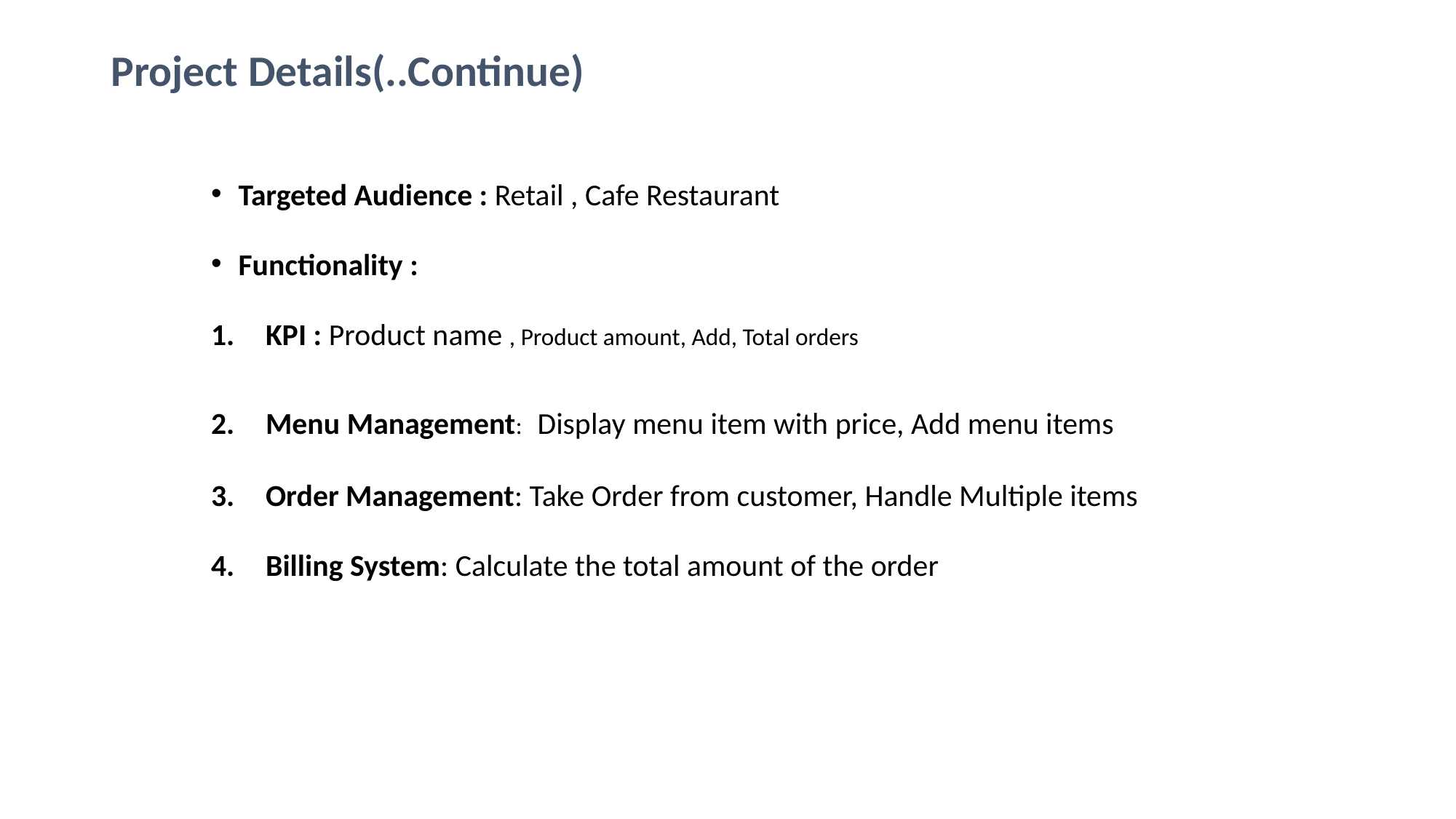

# Project Details(..Continue)
Targeted Audience : Retail , Cafe Restaurant
Functionality :
KPI : Product name , Product amount, Add, Total orders
Menu Management:  Display menu item with price, Add menu items
Order Management: Take Order from customer, Handle Multiple items
Billing System: Calculate the total amount of the order